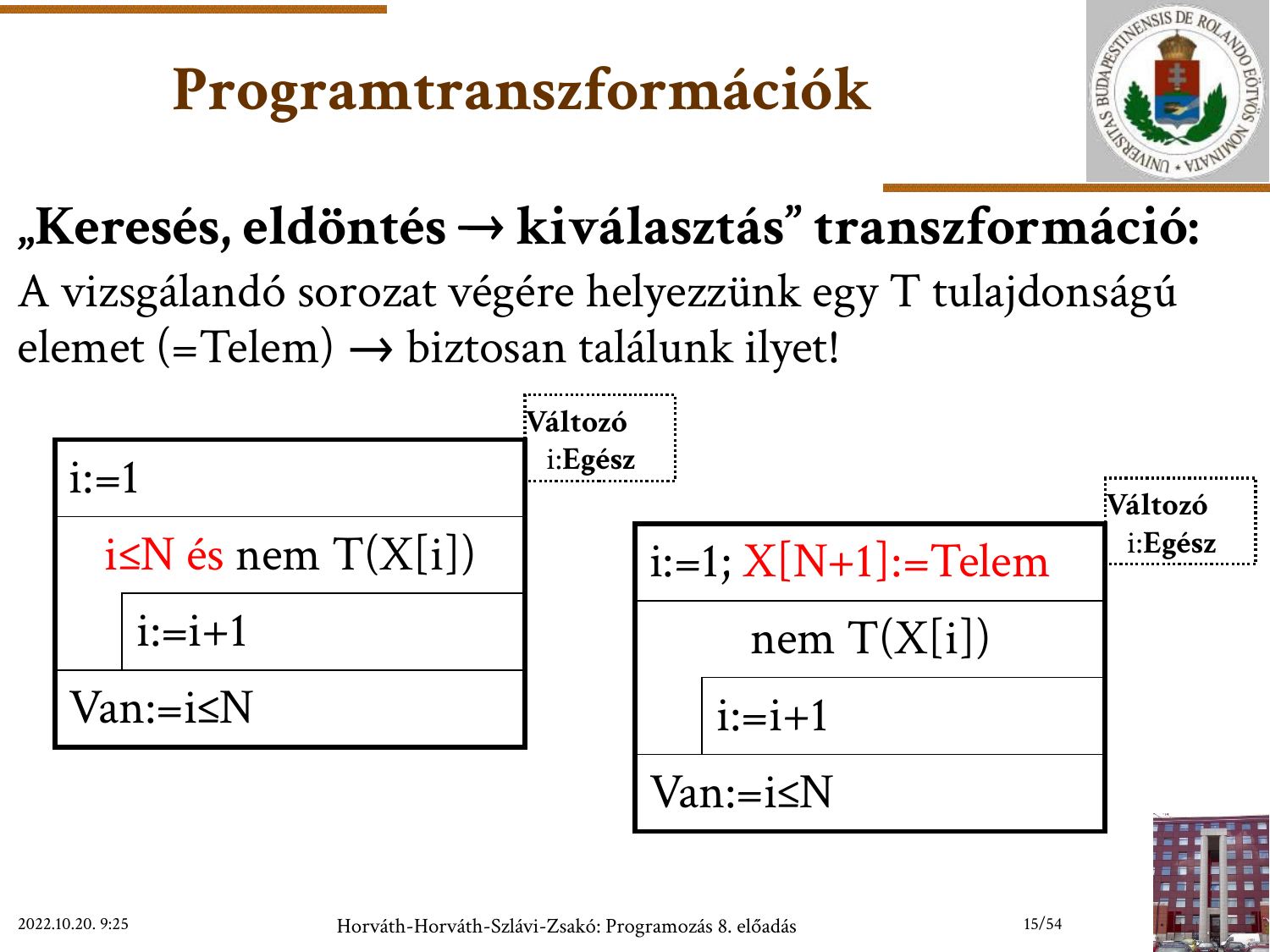

# Programtranszformációk
„Keresés, eldöntés → kiválasztás” transzformáció:
A vizsgálandó sorozat végére helyezzünk egy T tulajdonságú elemet (=Telem) → biztosan találunk ilyet!
Változó
   i:Egész
| i:=1 |  |
| --- | --- |
| i≤N és nem T(X[i]) |  |
|  | i:=i+1 |
| Van:=i≤N |  |
Változó
   i:Egész
| i:=1; X[N+1]:=Telem |  |
| --- | --- |
| nem T(X[i]) |  |
|  | i:=i+1 |
| Van:=i≤N |  |
2022.10.20. 9:25
Horváth-Horváth-Szlávi-Zsakó: Programozás 8. előadás
15/54